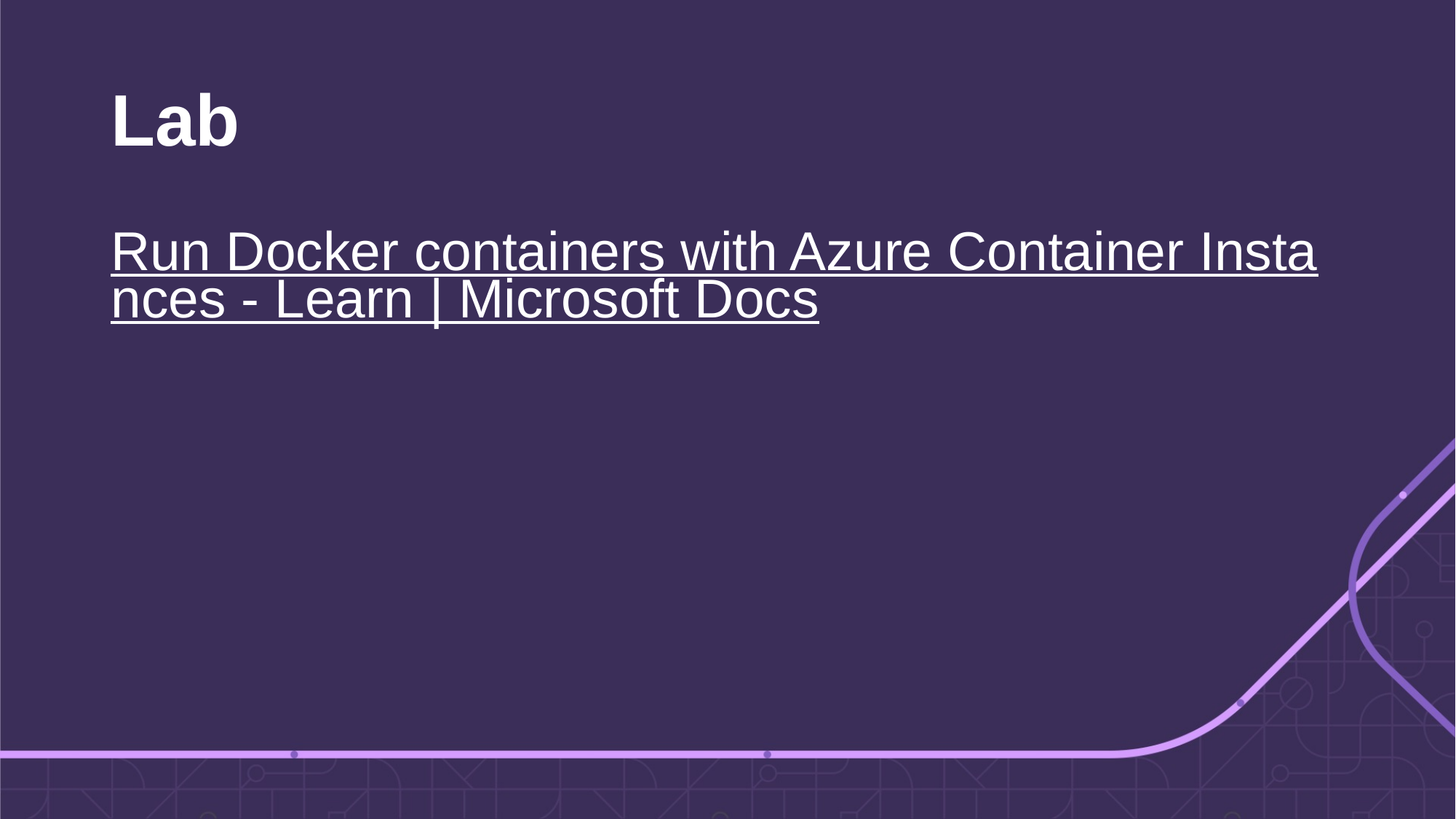

# Lab
Run Docker containers with Azure Container Instances - Learn | Microsoft Docs